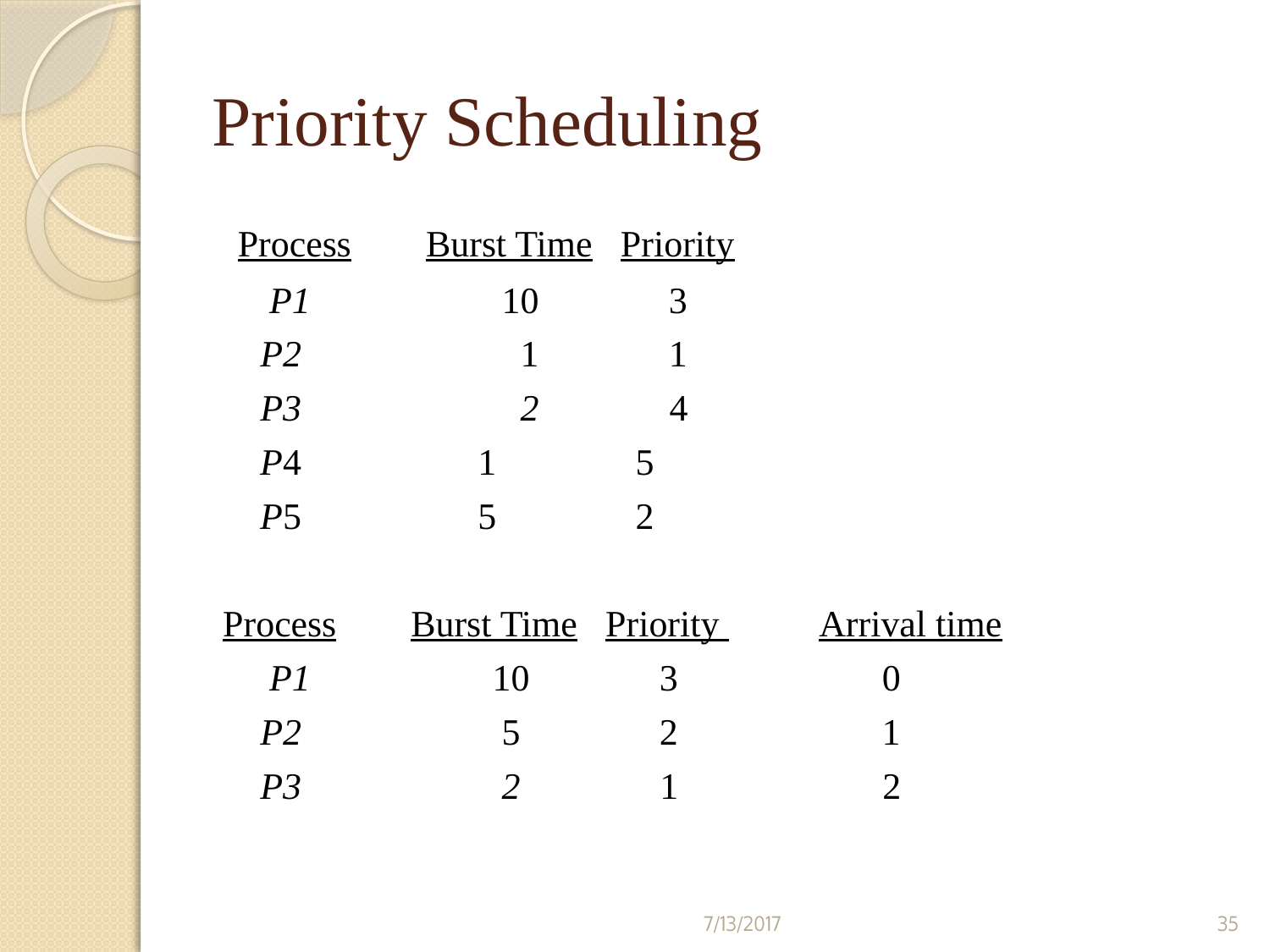

# Priority Scheduling
 Process        Burst Time   Priority
     P1	              10              3
	P2 	                1              1
	P3	                2              4
    P4                   1               5
    P5                   5               2

Process        Burst Time   Priority 	Arrival time
     P1	             10              3                      0
	P2 	              5               2                      1
	P3	              2               1                      2

7/13/2017
35